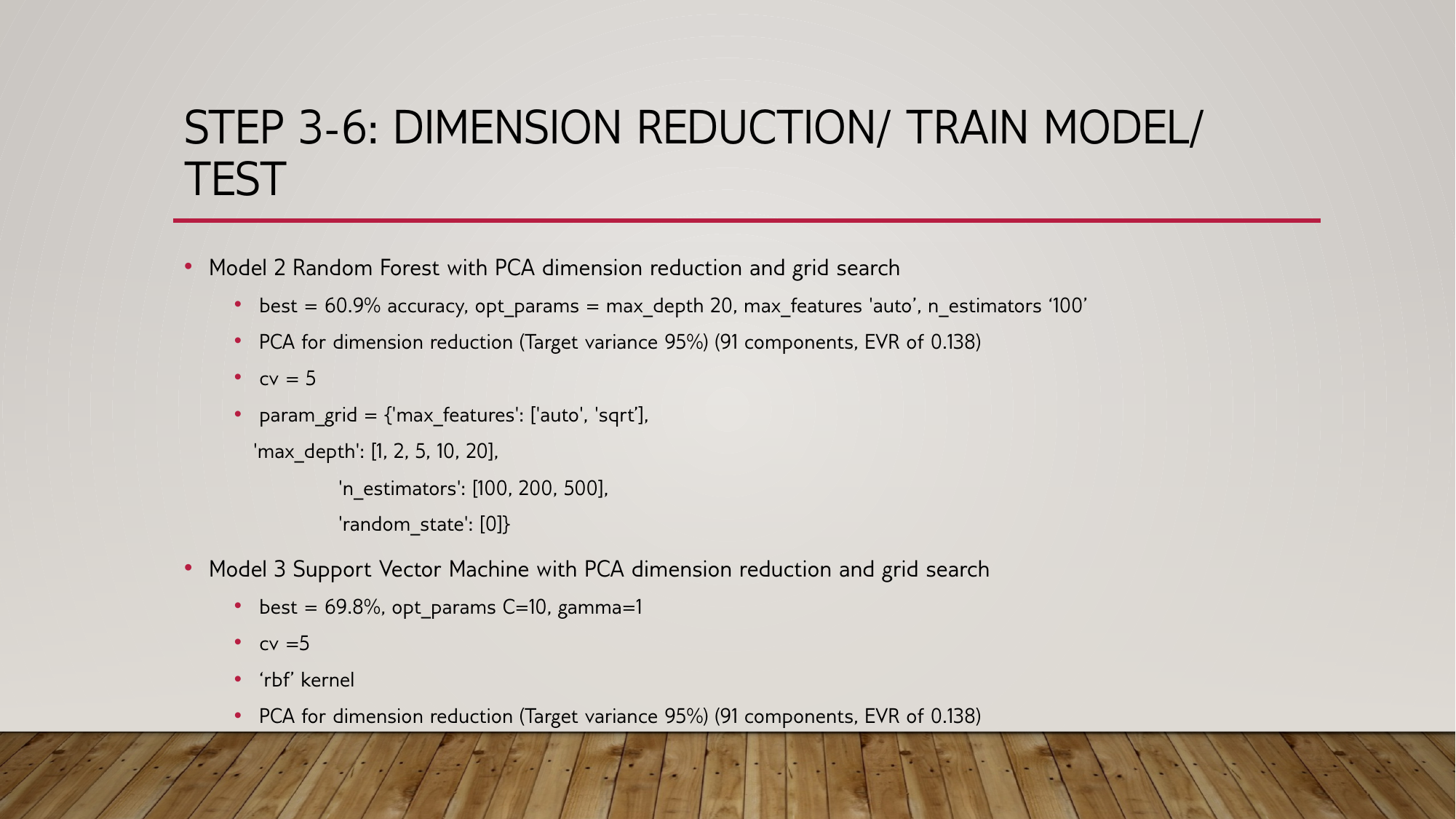

# Step 3-6: DIMENSION REDUCTION/ TRAIN MODEL/ Test
Model 2 Random Forest with PCA dimension reduction and grid search
best = 60.9% accuracy, opt_params = max_depth 20, max_features 'auto’, n_estimators ‘100’
PCA for dimension reduction (Target variance 95%) (91 components, EVR of 0.138)
cv = 5
﻿param_grid = {'max_features': ['auto', 'sqrt’],
		   'max_depth': [1, 2, 5, 10, 20],
 		   'n_estimators': [100, 200, 500],
	  	   'random_state': [0]}
Model 3 Support Vector Machine with PCA dimension reduction and grid search
best = 69.8%, opt_params C=10, gamma=1
cv =5
‘rbf’ kernel
PCA for dimension reduction (Target variance 95%) (91 components, EVR of 0.138)